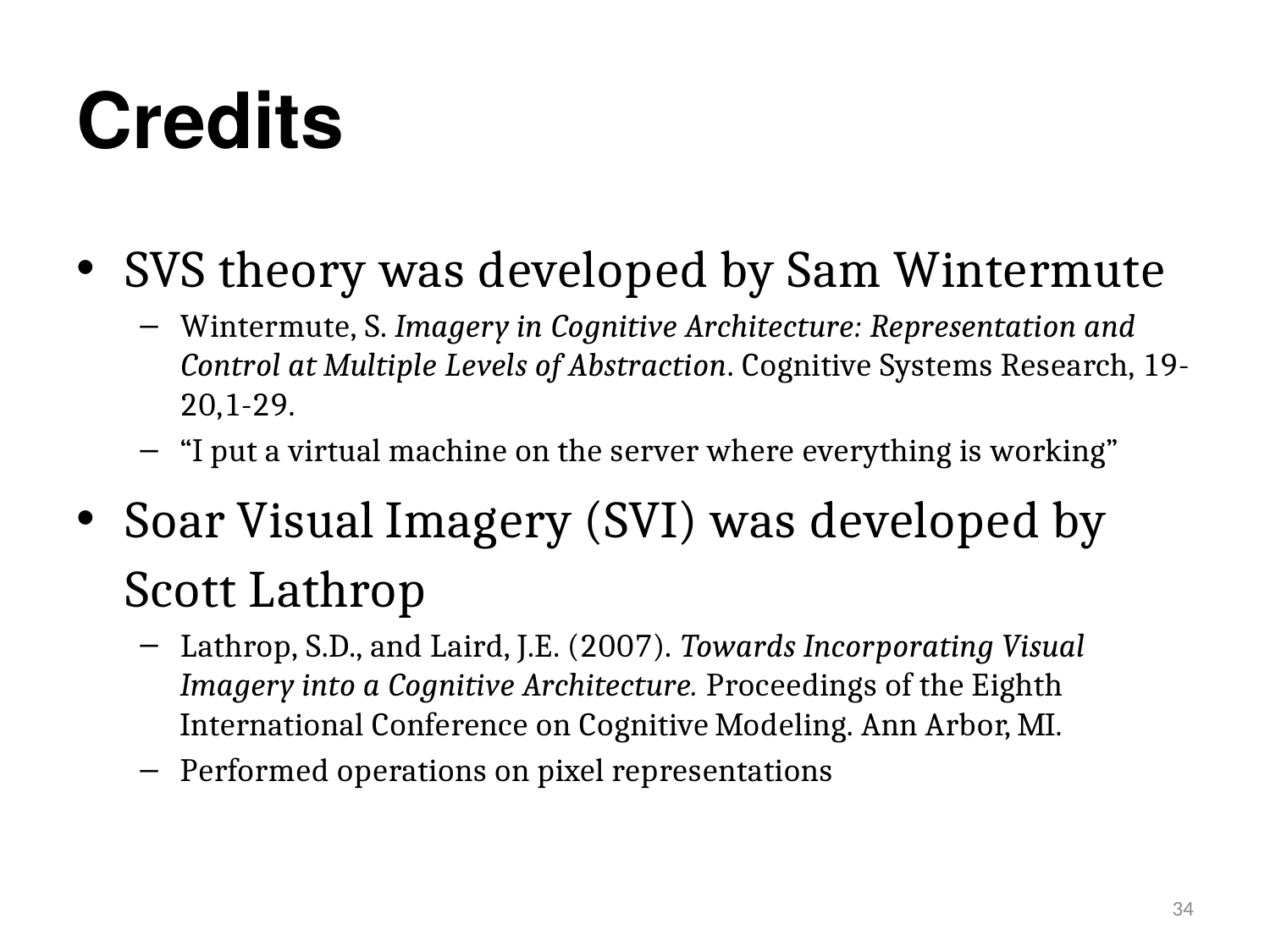

# Credits
SVS theory was developed by Sam Wintermute
Wintermute, S. Imagery in Cognitive Architecture: Representation and Control at Multiple Levels of Abstraction. Cognitive Systems Research, 19-20,1-29.
“I put a virtual machine on the server where everything is working”
Soar Visual Imagery (SVI) was developed by Scott Lathrop
Lathrop, S.D., and Laird, J.E. (2007). Towards Incorporating Visual Imagery into a Cognitive Architecture. Proceedings of the Eighth International Conference on Cognitive Modeling. Ann Arbor, MI.
Performed operations on pixel representations
34